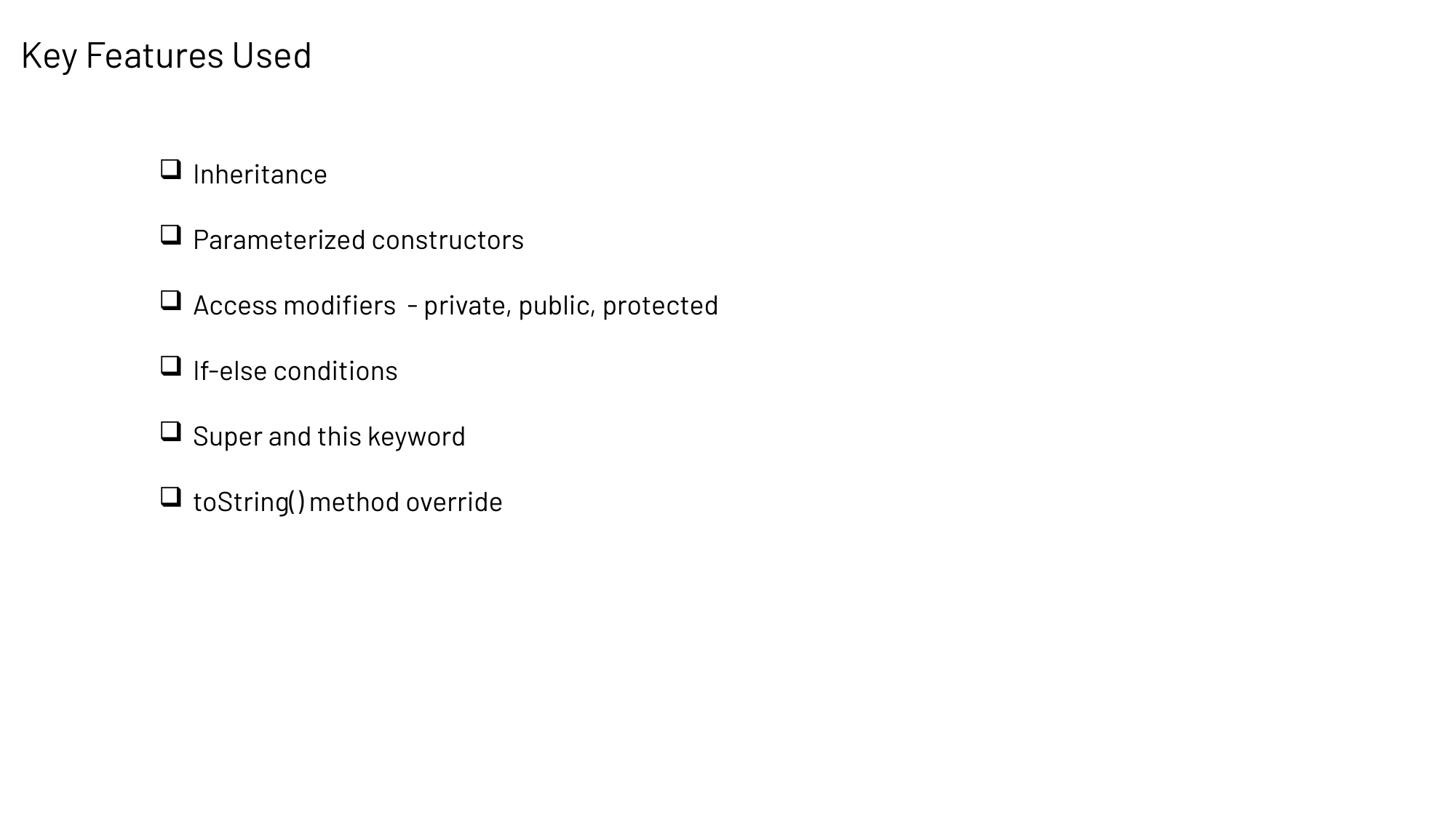

Key Features Used
Inheritance

Parameterized constructors

Access modifiers  - private, public, protected

If-else conditions

Super and this keyword

toString() method override